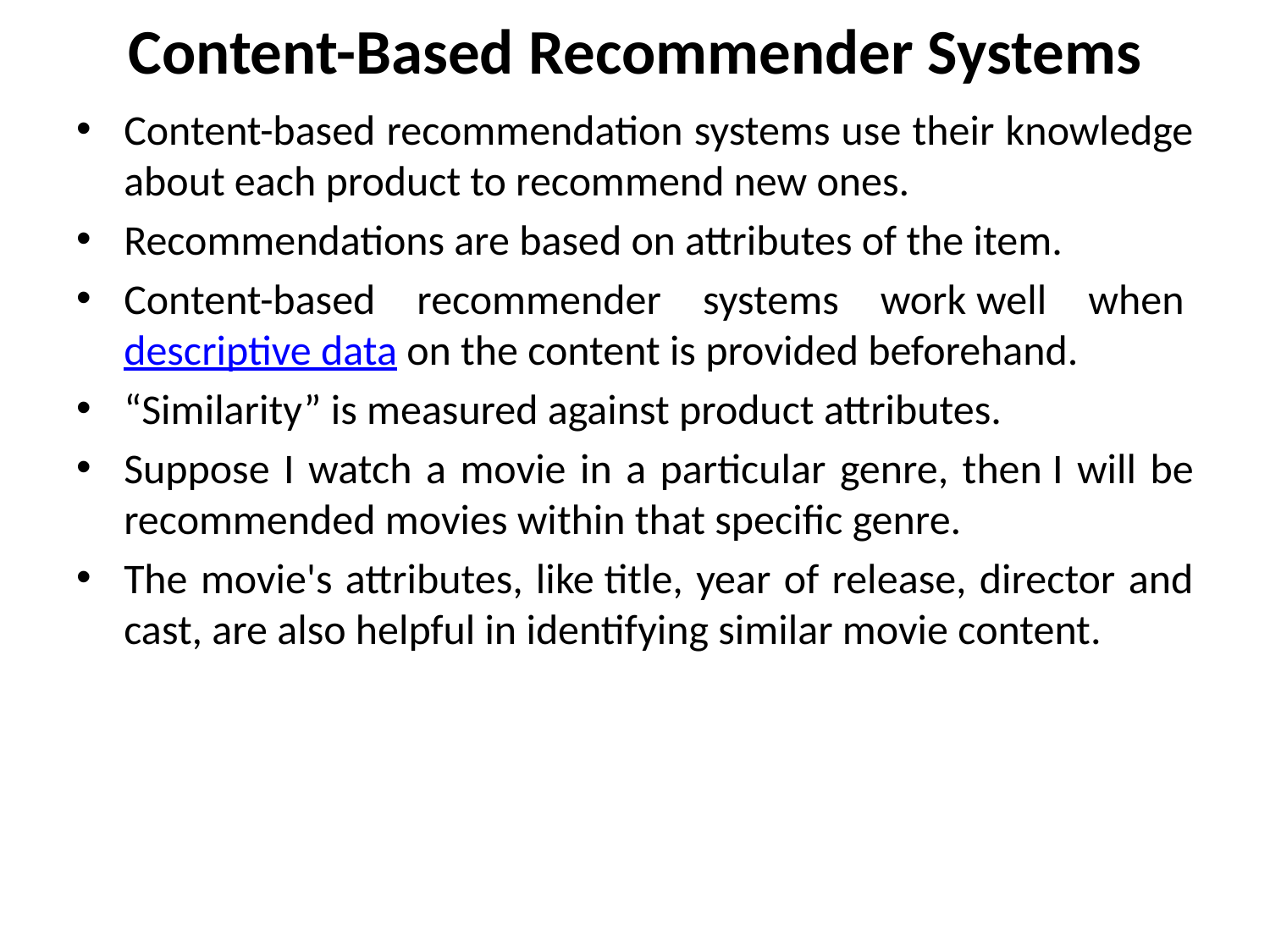

# Content-Based Recommender Systems
Content-based recommendation systems use their knowledge about each product to recommend new ones.
Recommendations are based on attributes of the item.
Content-based recommender systems work well when descriptive data on the content is provided beforehand.
“Similarity” is measured against product attributes.
Suppose I watch a movie in a particular genre, then I will be recommended movies within that specific genre.
The movie's attributes, like title, year of release, director and cast, are also helpful in identifying similar movie content.